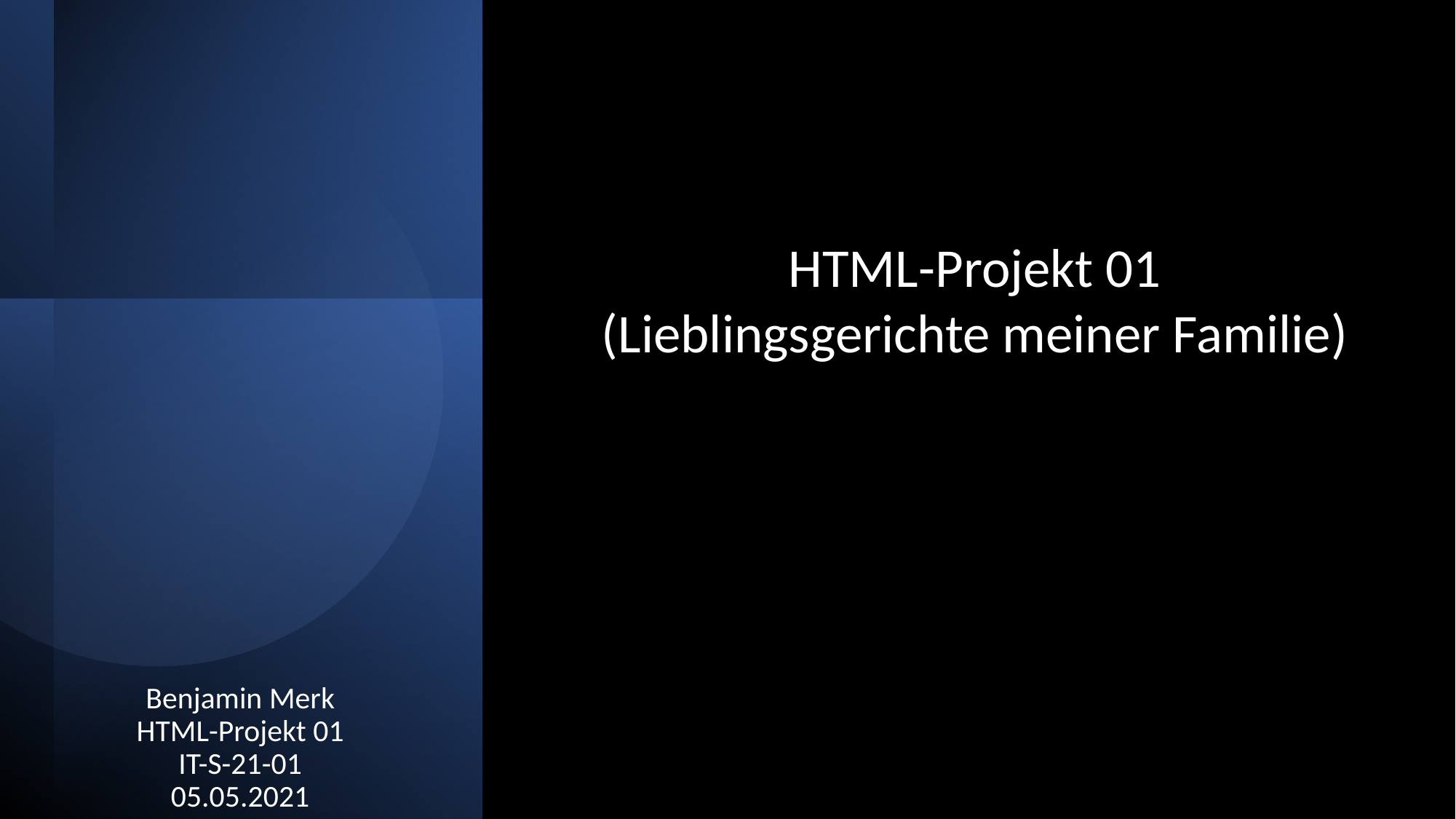

HTML-Projekt 01
(Lieblingsgerichte meiner Familie)

# Benjamin Merk HTML-Projekt 01 IT-S-21-01 05.05.2021